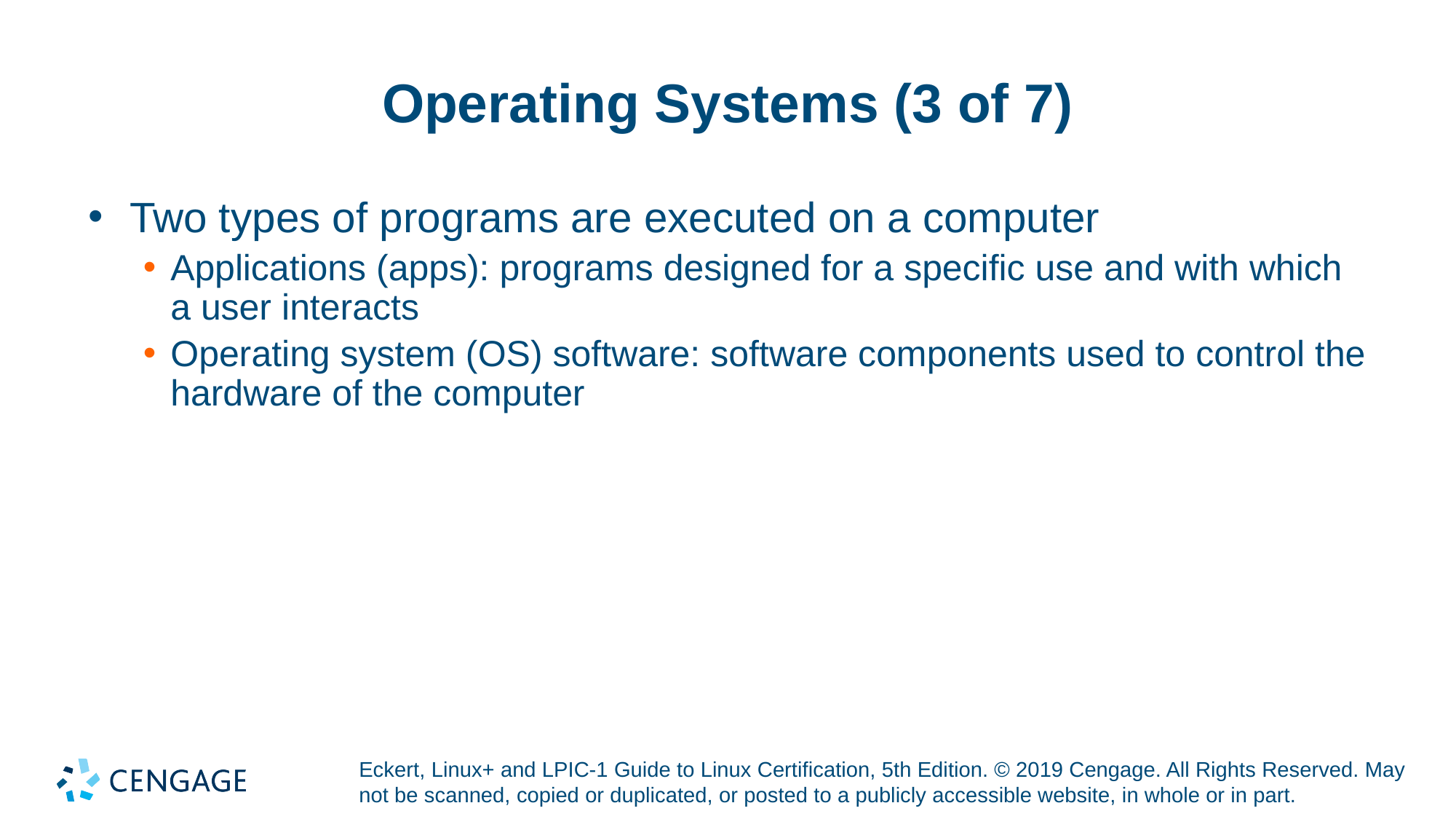

# Operating Systems (3 of 7)
Two types of programs are executed on a computer
Applications (apps): programs designed for a specific use and with which a user interacts
Operating system (OS) software: software components used to control the hardware of the computer